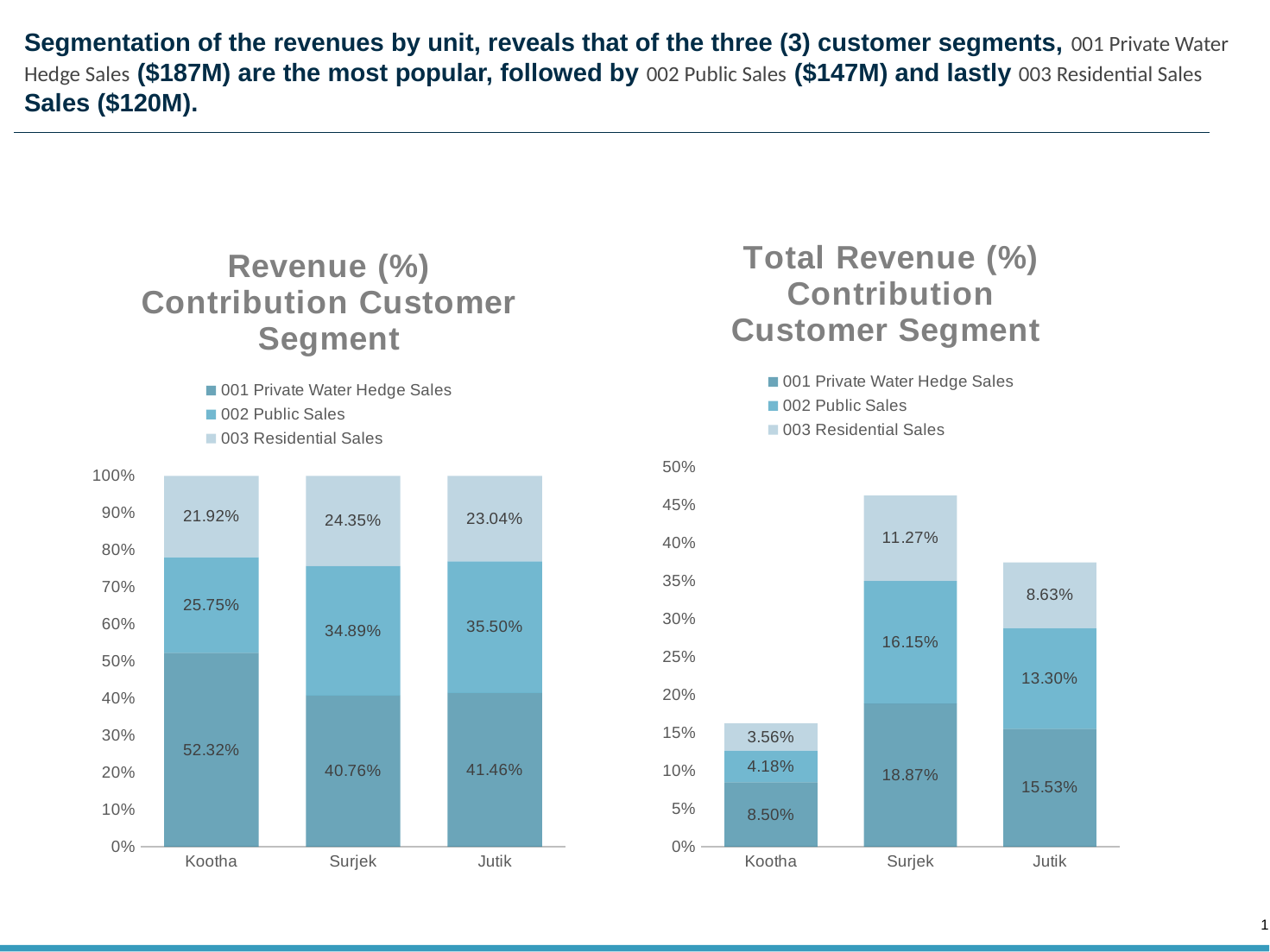

# Segmentation of the revenues by unit, reveals that of the three (3) customer segments, 001 Private Water Hedge Sales ($187M) are the most popular, followed by 002 Public Sales ($147M) and lastly 003 Residential Sales Sales ($120M).

### Chart: Total Revenue (%) Contribution Customer Segment

| Category | 001 Private Water Hedge Sales | 002 Public Sales | 003 Residential Sales |
|---|---|---|---|
| Kootha | 0.08496605065627312 | 0.04182453843555044 | 0.03560482122739064 |
| Surjek | 0.1887264069694618 | 0.16151971923541997 | 0.11272321888218356 |
| Jutik | 0.15533500728997435 | 0.13298834043750066 | 0.08631189686624544 |

### Chart: Revenue (%) Contribution Customer Segment

| Category | 001 Private Water Hedge Sales | 002 Public Sales | 003 Residential Sales |
|---|---|---|---|
| Kootha | 0.523204753688905 | 0.25754754000336344 | 0.2192477063077316 |
| Surjek | 0.40764341953130867 | 0.3488777841328669 | 0.24347879633582434 |
| Jutik | 0.41462998885337127 | 0.35498085766522613 | 0.23038915348140251 |